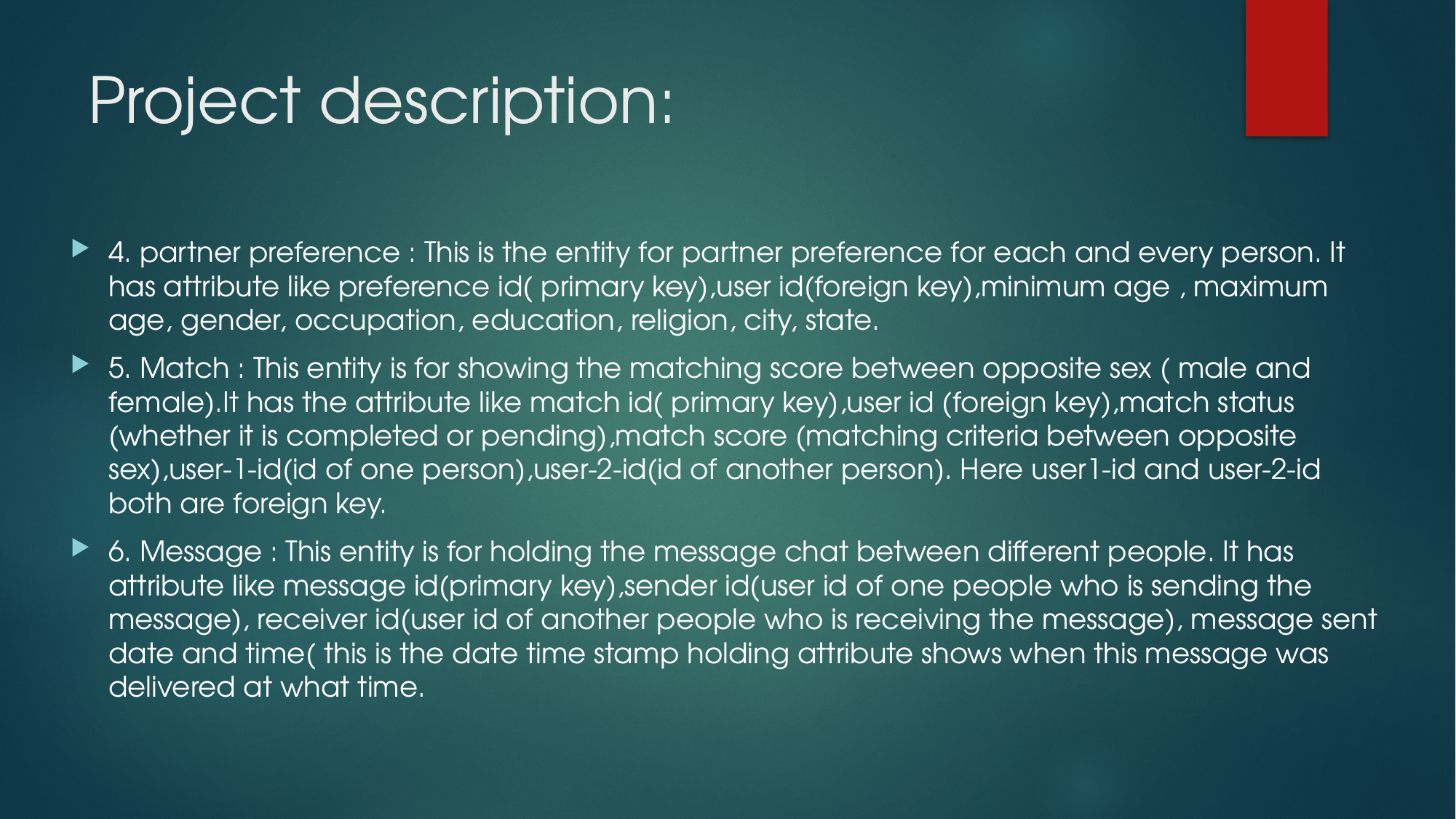

# Project description:
4. partner preference : This is the entity for partner preference for each and every person. It has attribute like preference id( primary key),user id(foreign key),minimum age , maximum age, gender, occupation, education, religion, city, state.
5. Match : This entity is for showing the matching score between opposite sex ( male and female).It has the attribute like match id( primary key),user id (foreign key),match status (whether it is completed or pending),match score (matching criteria between opposite sex),user-1-id(id of one person),user-2-id(id of another person). Here user1-id and user-2-id both are foreign key.
6. Message : This entity is for holding the message chat between different people. It has attribute like message id(primary key),sender id(user id of one people who is sending the message), receiver id(user id of another people who is receiving the message), message sent date and time( this is the date time stamp holding attribute shows when this message was delivered at what time.